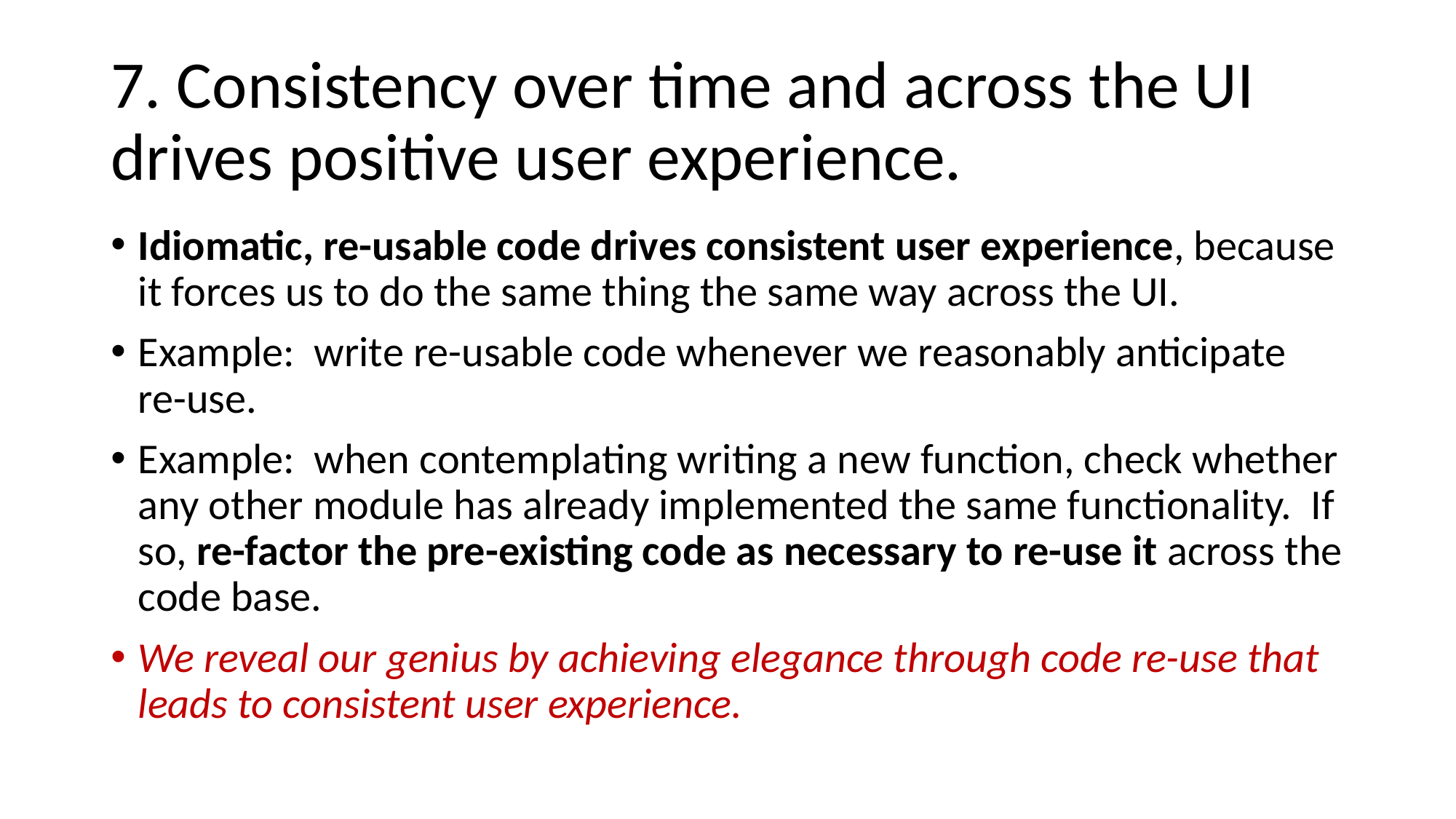

# 7. Consistency over time and across the UI drives positive user experience.
Idiomatic, re-usable code drives consistent user experience, because it forces us to do the same thing the same way across the UI.
Example:  write re-usable code whenever we reasonably anticipate re-use.
Example:  when contemplating writing a new function, check whether any other module has already implemented the same functionality.  If so, re-factor the pre-existing code as necessary to re-use it across the code base.
We reveal our genius by achieving elegance through code re-use that leads to consistent user experience.